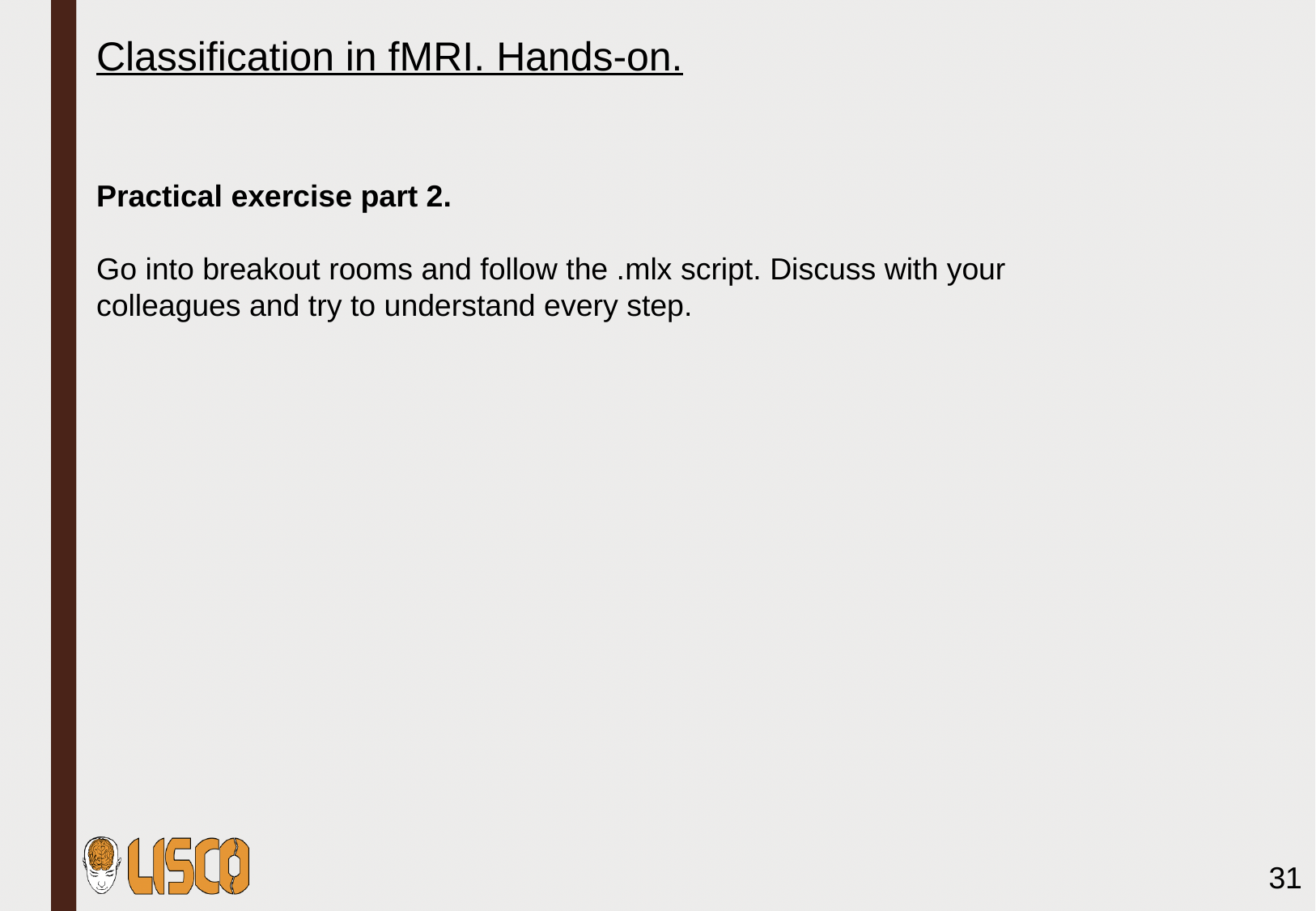

Classification in fMRI. Hands-on.
Practical exercise part 2.

Go into breakout rooms and follow the .mlx script. Discuss with your colleagues and try to understand every step.

31